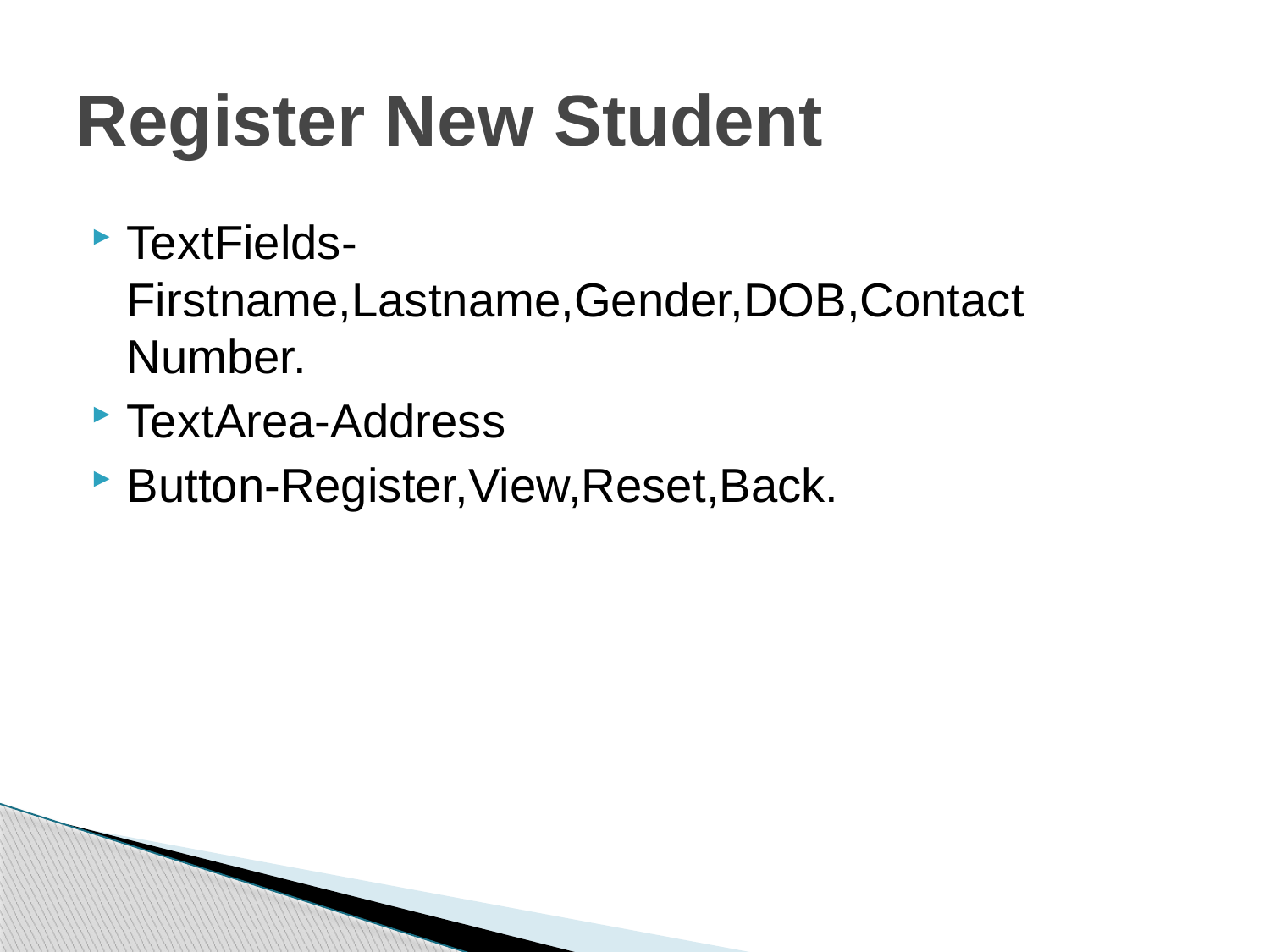

# Register New Student
TextFields-Firstname,Lastname,Gender,DOB,Contact Number.
TextArea-Address
Button-Register,View,Reset,Back.